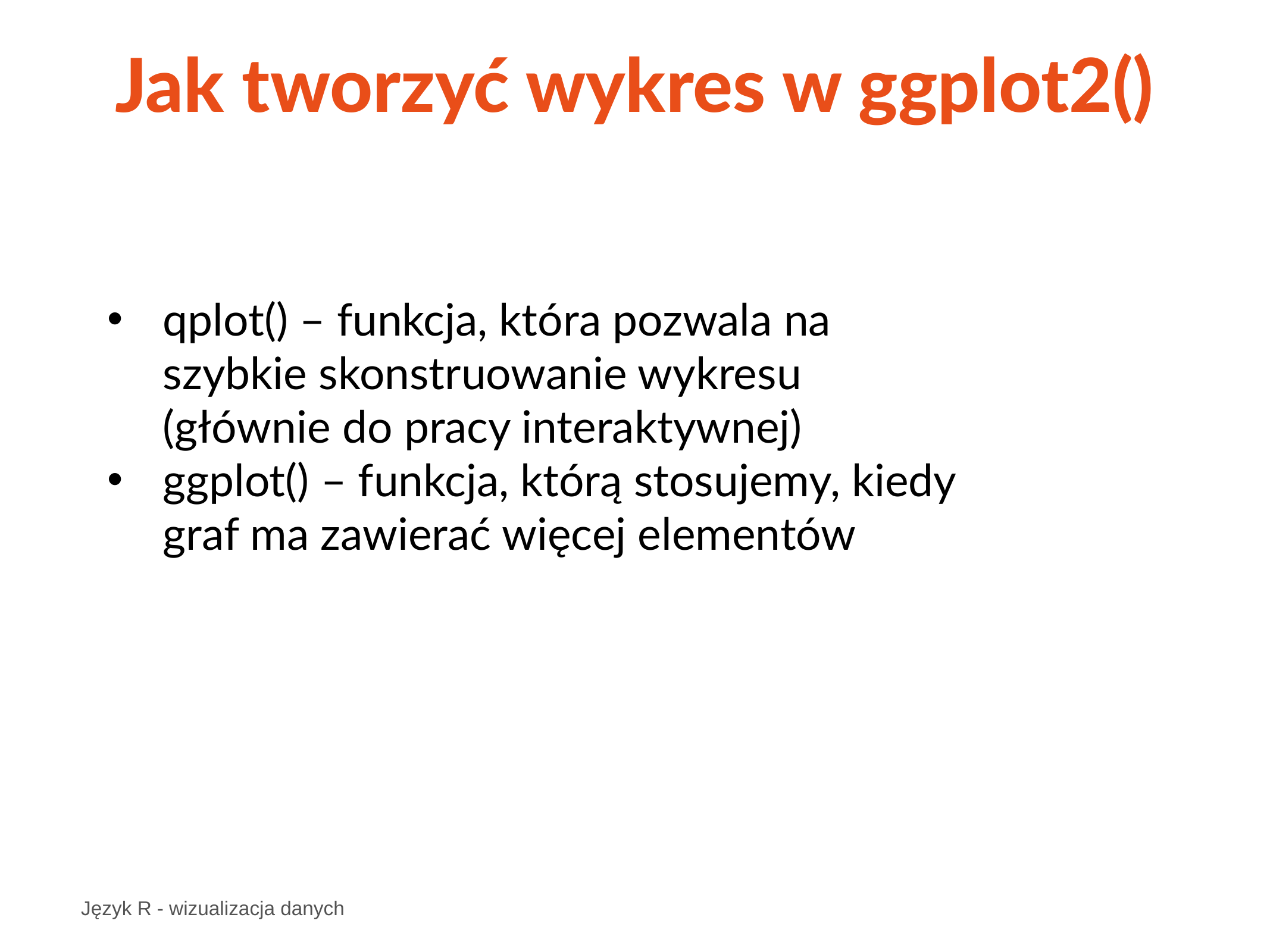

# Jak tworzyć wykres w ggplot2()
qplot() – funkcja, która pozwala na szybkie skonstruowanie wykresu (głównie do pracy interaktywnej)
ggplot() – funkcja, którą stosujemy, kiedy graf ma zawierać więcej elementów
Język R - wizualizacja danych